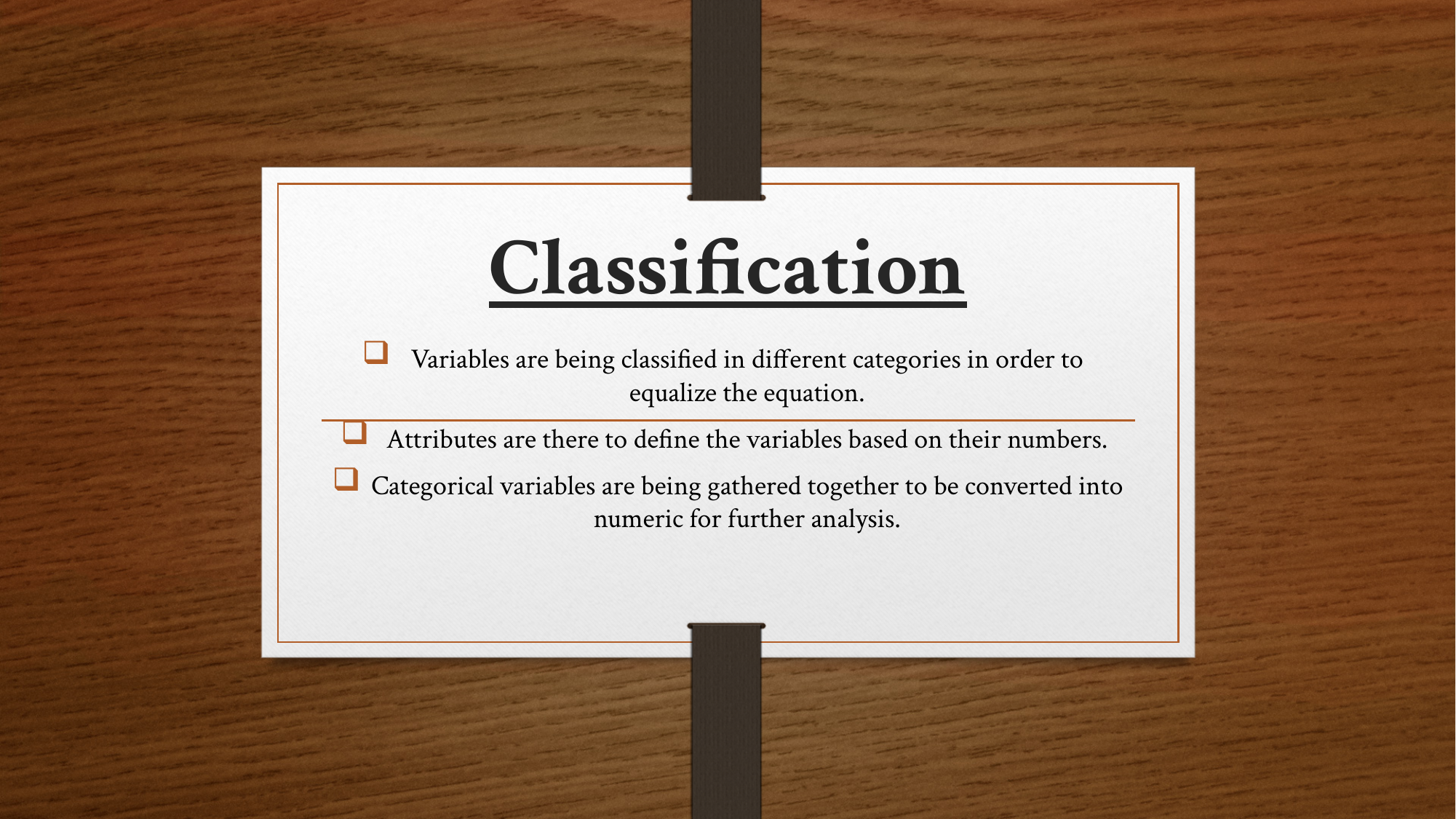

# Classification
Variables are being classified in different categories in order to equalize the equation.
Attributes are there to define the variables based on their numbers.
Categorical variables are being gathered together to be converted into numeric for further analysis.